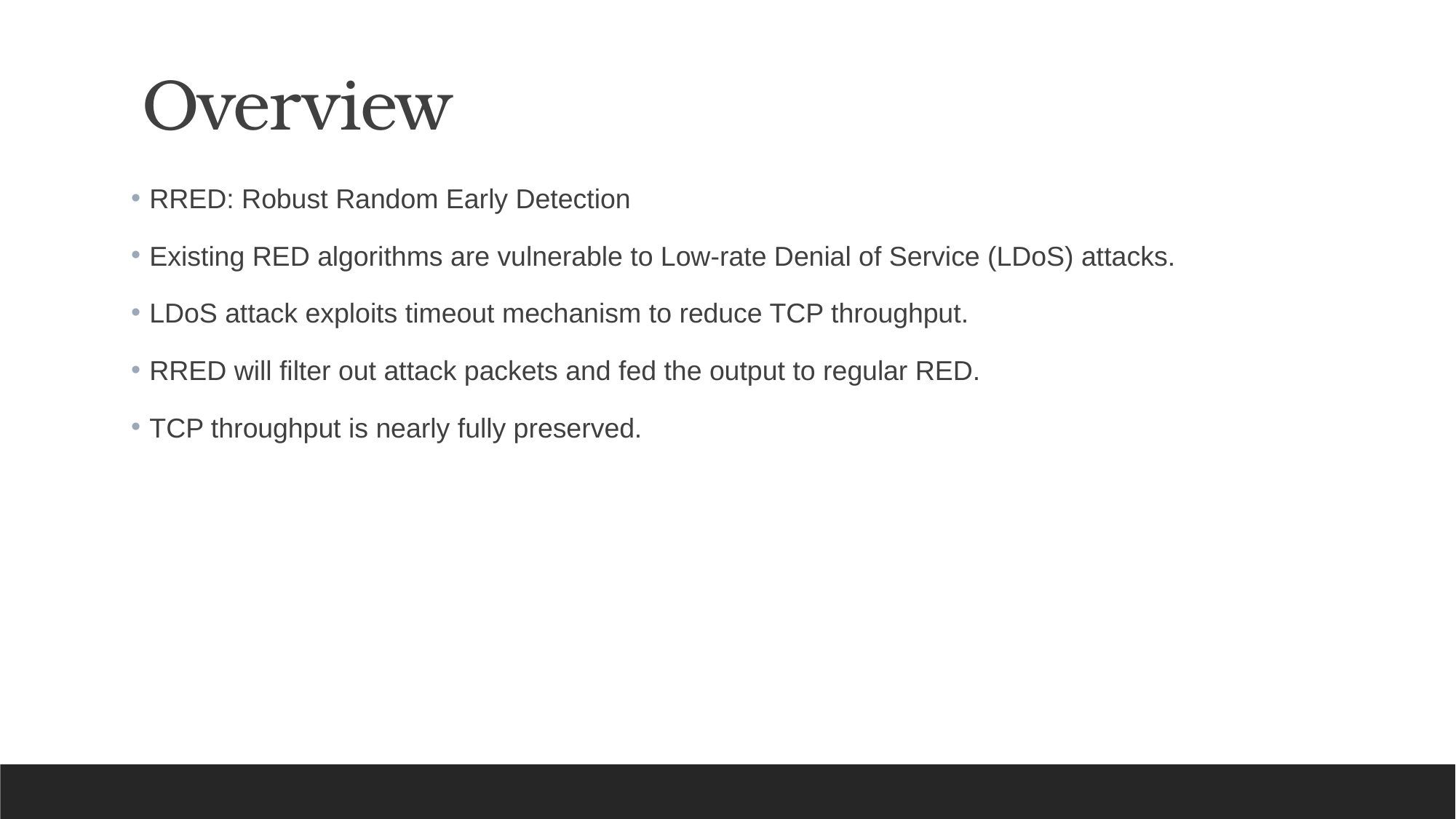

# Overview
 RRED: Robust Random Early Detection
 Existing RED algorithms are vulnerable to Low-rate Denial of Service (LDoS) attacks.
 LDoS attack exploits timeout mechanism to reduce TCP throughput.
 RRED will filter out attack packets and fed the output to regular RED.
 TCP throughput is nearly fully preserved.